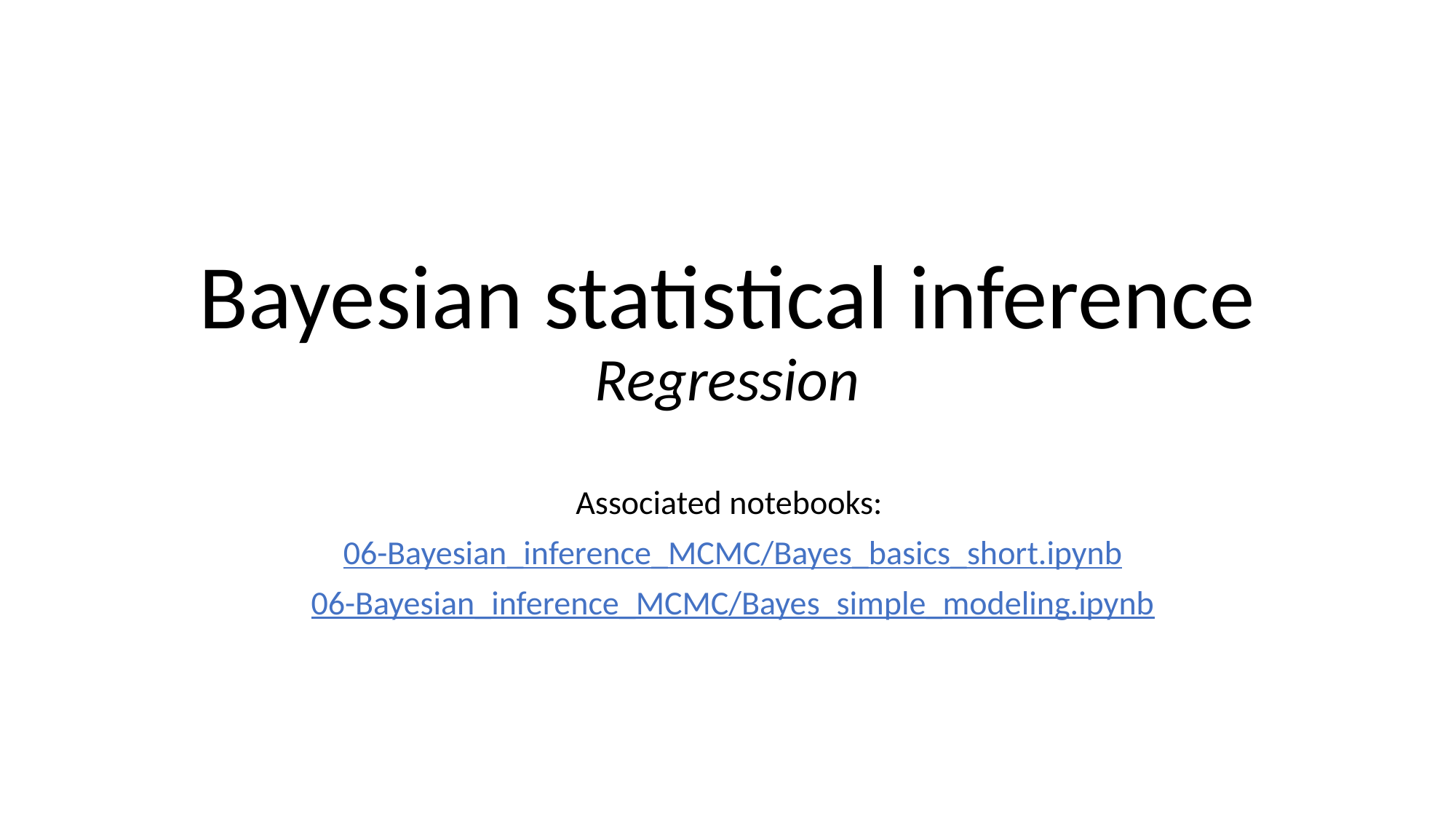

# Bayesian statistical inference Regression

Associated notebooks:
06-Bayesian_inference_MCMC/Bayes_basics_short.ipynb
06-Bayesian_inference_MCMC/Bayes_simple_modeling.ipynb